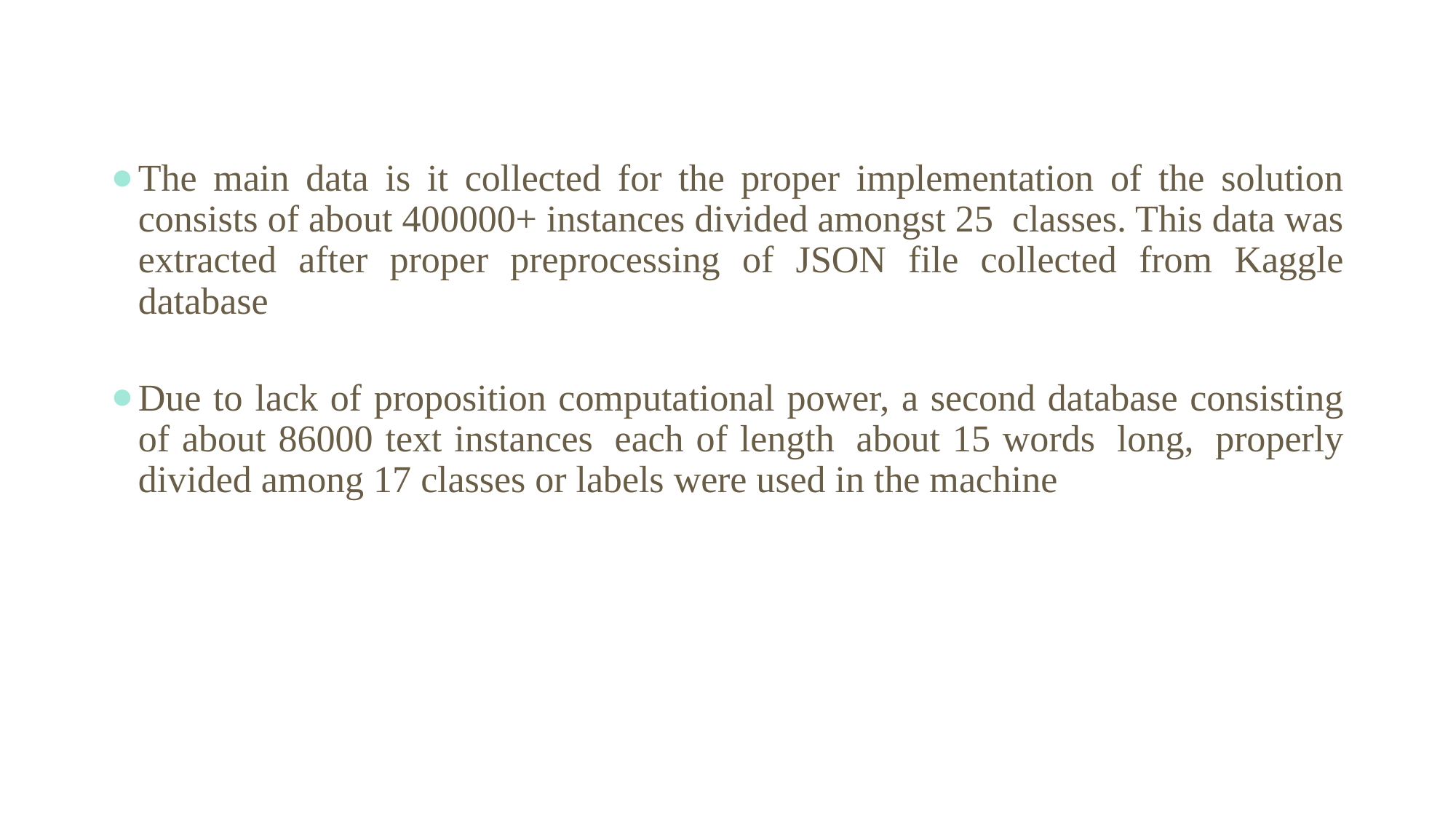

#
The main data is it collected for the proper implementation of the solution consists of about 400000+ instances divided amongst 25  classes. This data was extracted after proper preprocessing of JSON file collected from Kaggle database

Due to lack of proposition computational power, a second database consisting of about 86000 text instances  each of length  about 15 words  long,  properly divided among 17 classes or labels were used in the machine